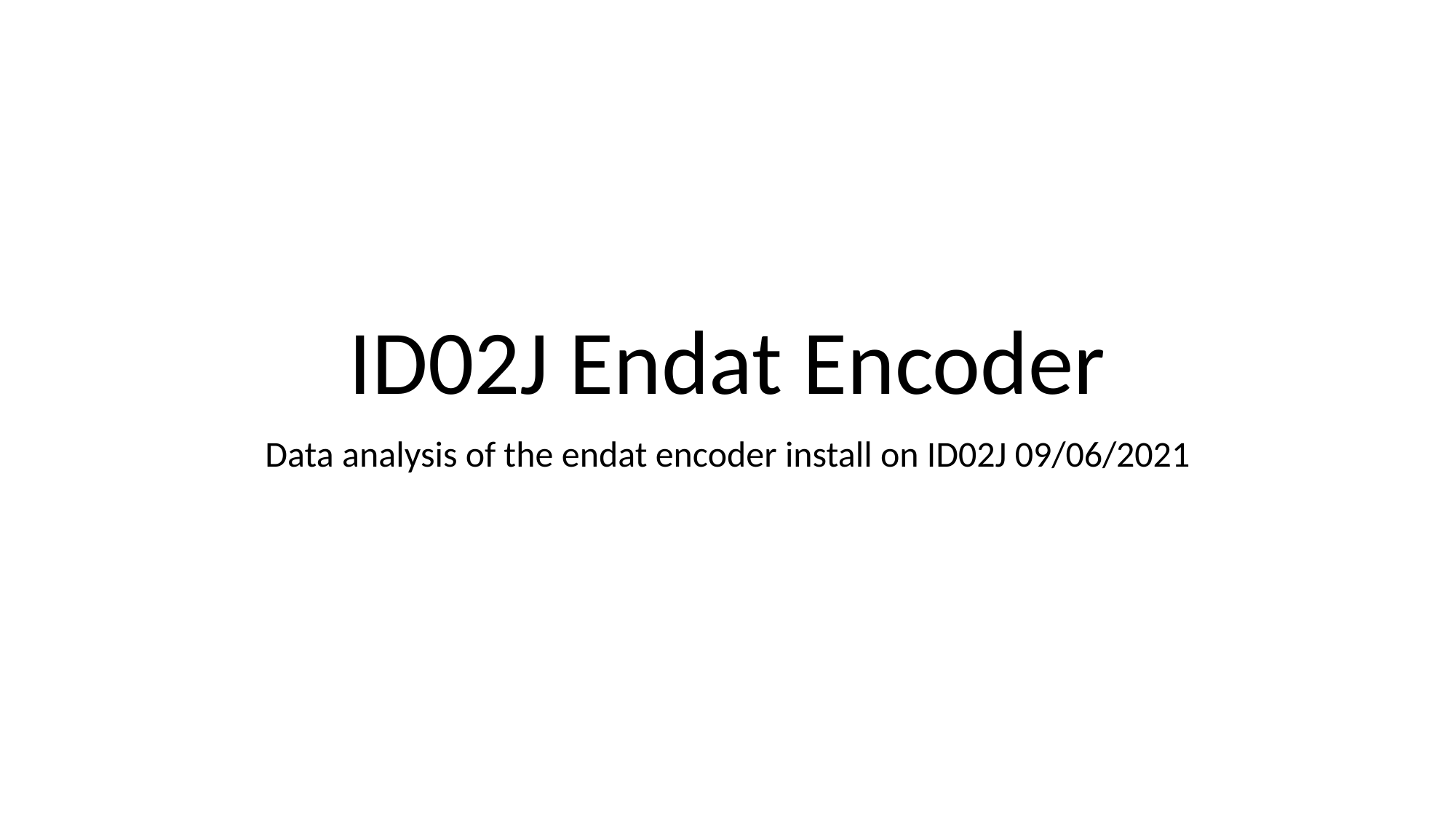

# ID02J Endat Encoder
Data analysis of the endat encoder install on ID02J 09/06/2021